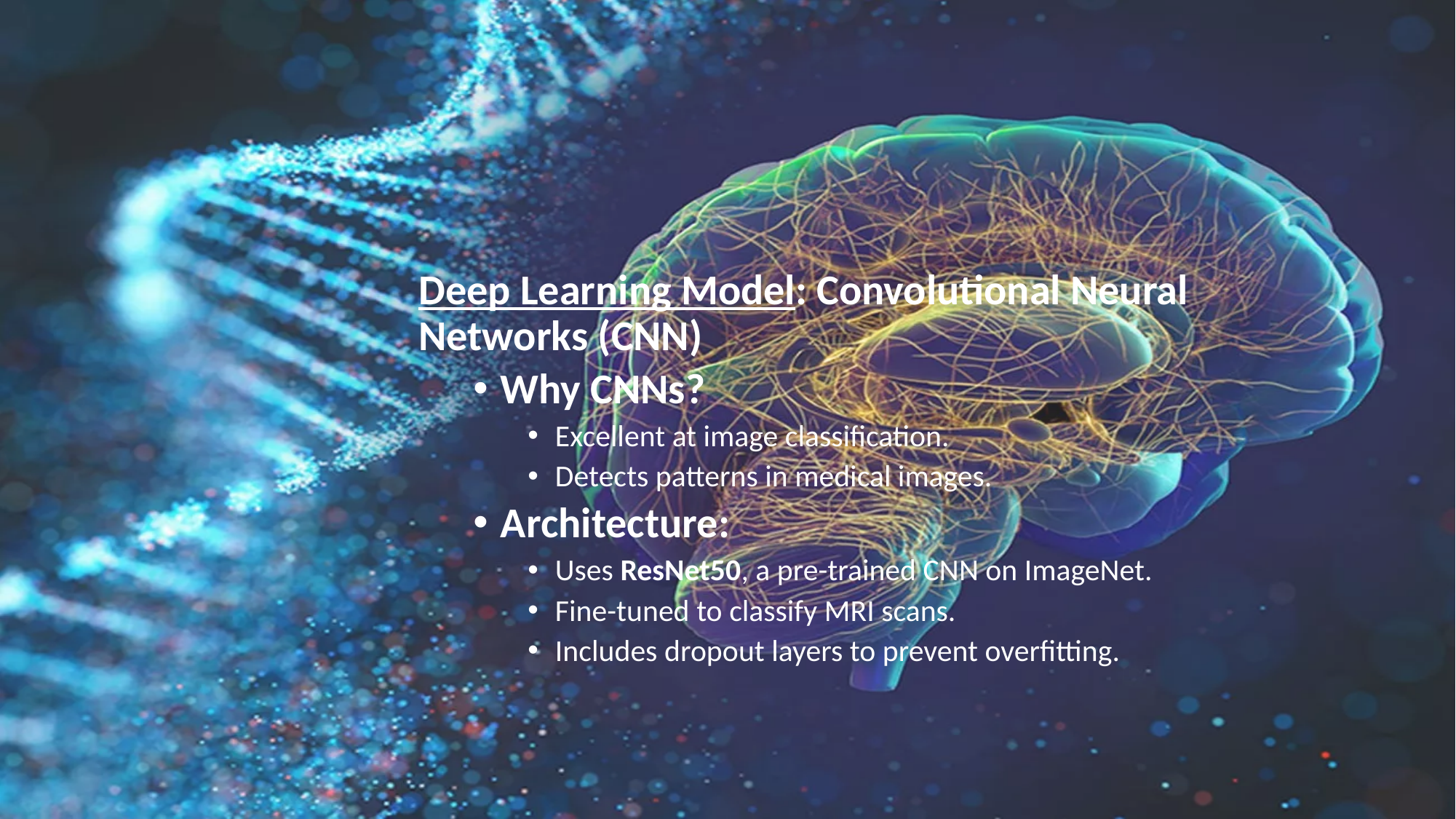

#
Deep Learning Model: Convolutional Neural Networks (CNN)
Why CNNs?
Excellent at image classification.
Detects patterns in medical images.
Architecture:
Uses ResNet50, a pre-trained CNN on ImageNet.
Fine-tuned to classify MRI scans.
Includes dropout layers to prevent overfitting.